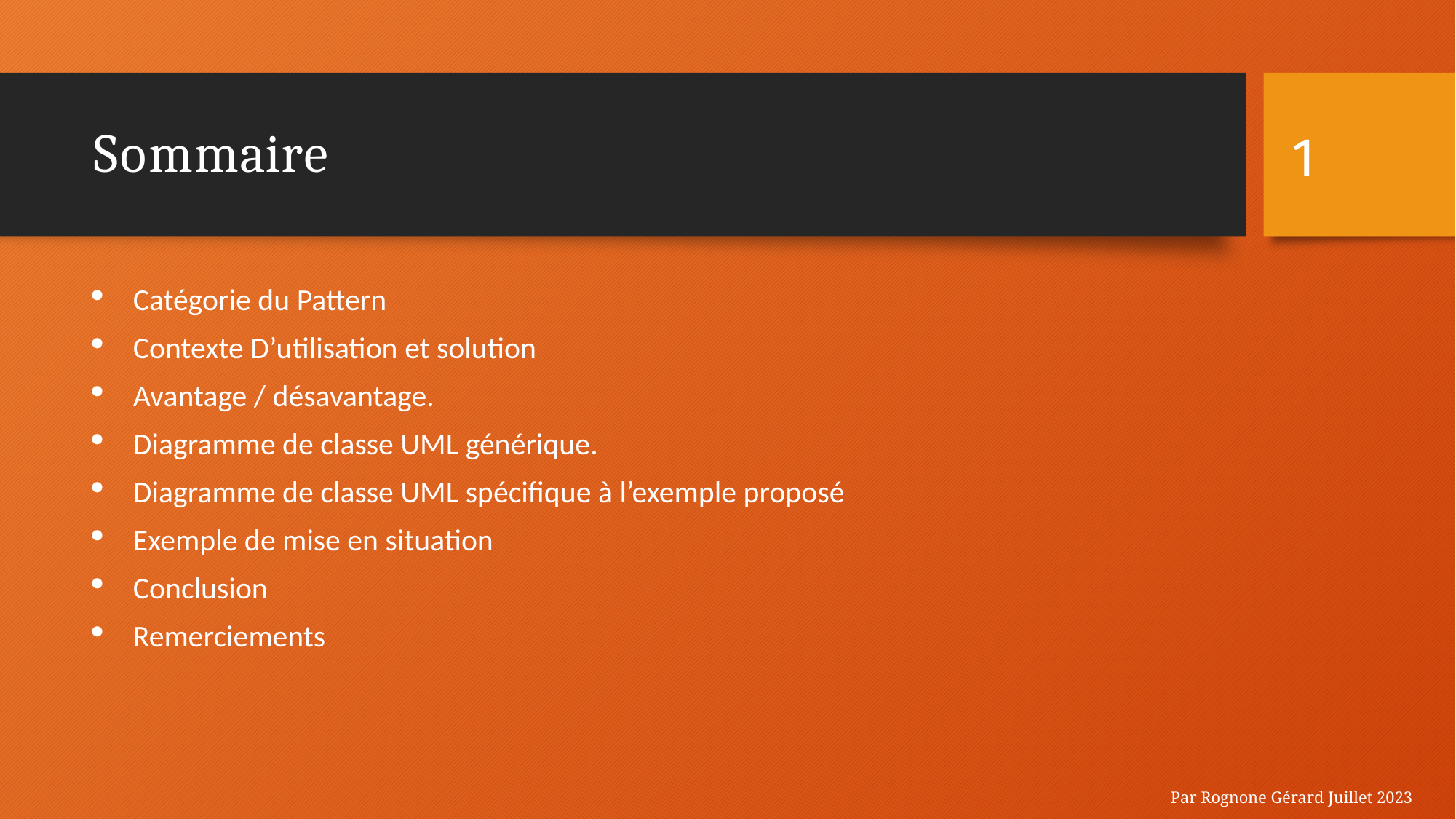

1
# Sommaire
Catégorie du Pattern
Contexte D’utilisation et solution
Avantage / désavantage.
Diagramme de classe UML générique.
Diagramme de classe UML spécifique à l’exemple proposé
Exemple de mise en situation
Conclusion
Remerciements

Par Rognone Gérard Juillet 2023